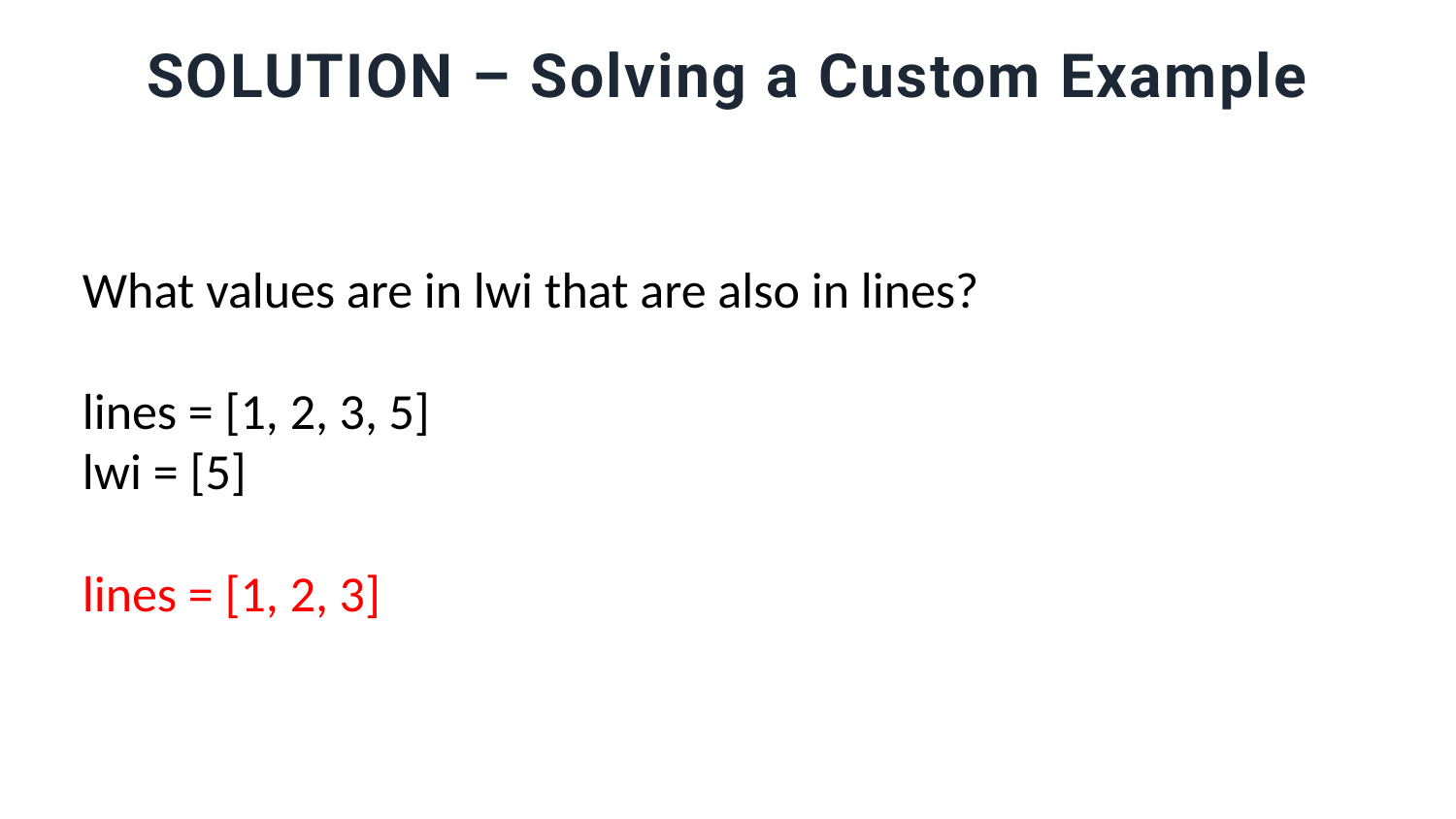

SOLUTION – Solving a Custom Example
What values are in lwi that are also in lines?

lines = [1, 2, 3, 5]
lwi = [5]

lines = [1, 2, 3]